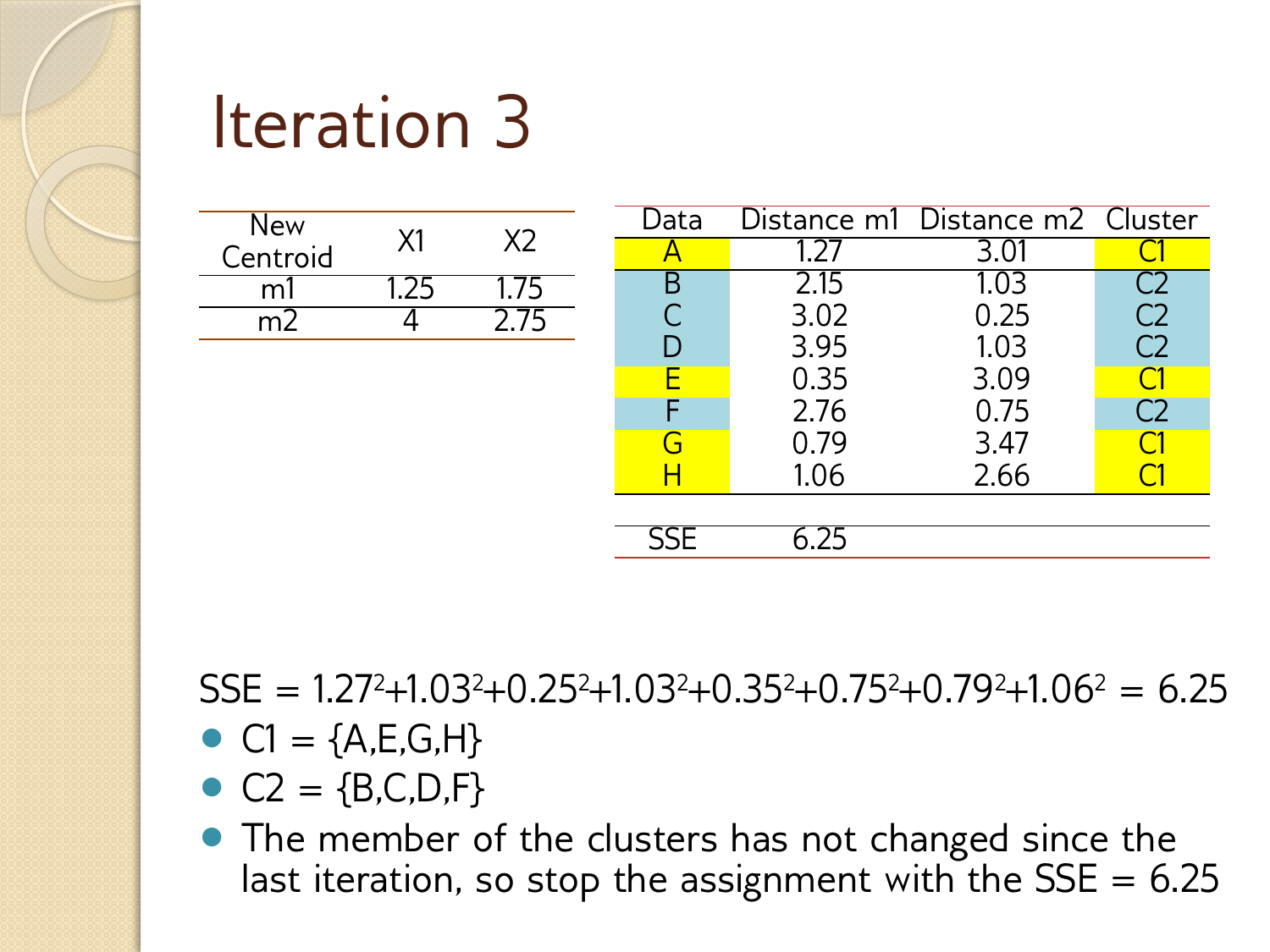

# Iteration 3
| Data | Distance m1 | Distance m2 | Cluster |
| --- | --- | --- | --- |
| A | 1.27 | 3.01 | C1 |
| B | 2.15 | 1.03 | C2 |
| C | 3.02 | 0.25 | C2 |
| D | 3.95 | 1.03 | C2 |
| E | 0.35 | 3.09 | C1 |
| F | 2.76 | 0.75 | C2 |
| G | 0.79 | 3.47 | C1 |
| H | 1.06 | 2.66 | C1 |
|  |  |  |  |
| SSE | 6.25 |  |  |
| New Centroid | X1 | X2 |
| --- | --- | --- |
| m1 | 1.25 | 1.75 |
| m2 | 4 | 2.75 |
SSE = 1.272+1.032+0.252+1.032+0.352+0.752+0.792+1.062 = 6.25
C1 = {A,E,G,H}
C2 = {B,C,D,F}
The member of the clusters has not changed since the last iteration, so stop the assignment with the SSE = 6.25